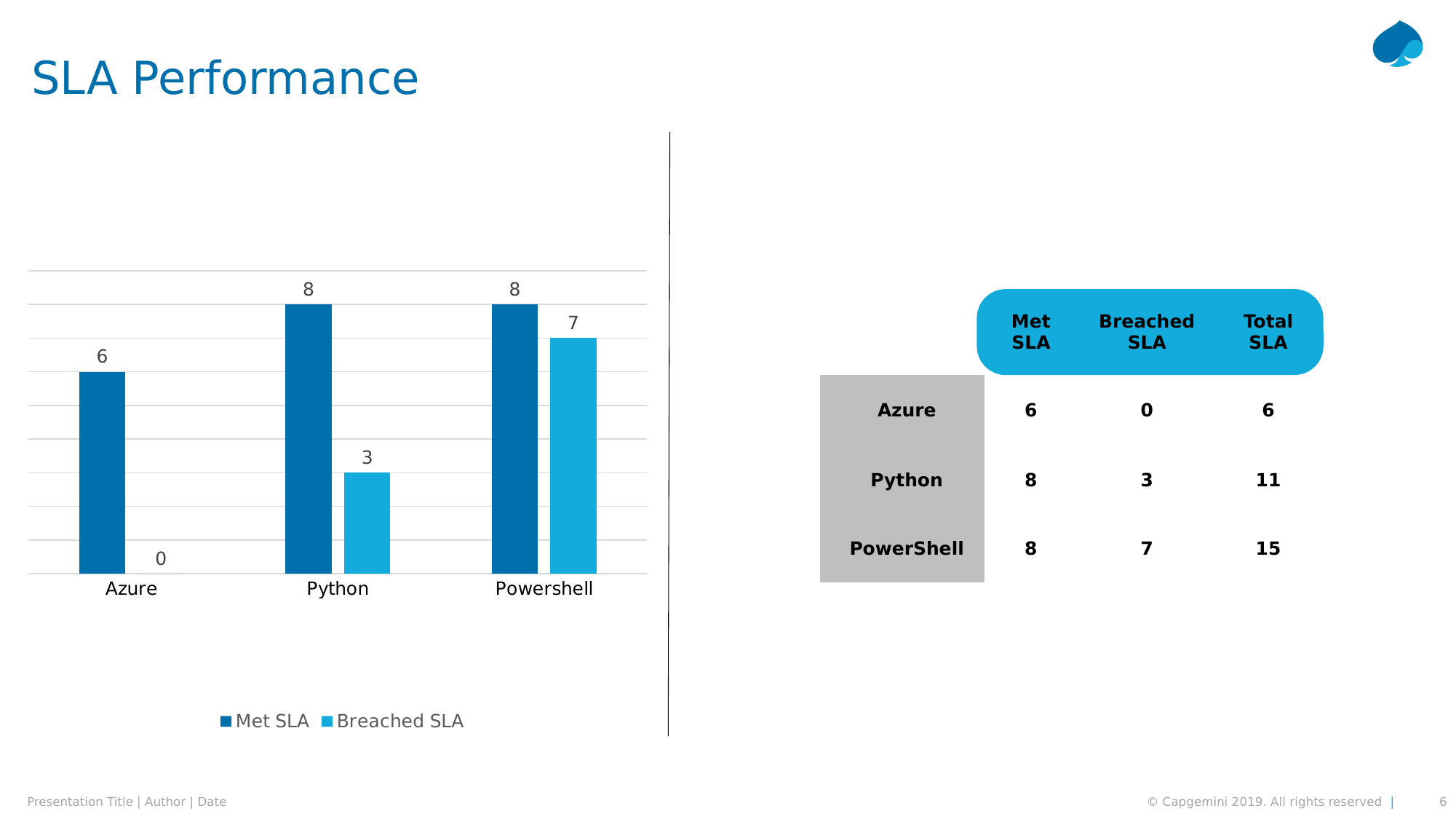

# SLA Performance

### Chart

| Category | Met SLA | Breached SLA |
|---|---|---|
| Azure | 6.0 | 0.0 |
| Python | 8.0 | 3.0 |
| Powershell | 8.0 | 7.0 |
|  | Met SLA | Breached SLA | Total SLA |
| --- | --- | --- | --- |
| Azure | 6 | 0 | 6 |
| Python | 8 | 3 | 11 |
| PowerShell | 8 | 7 | 15 |